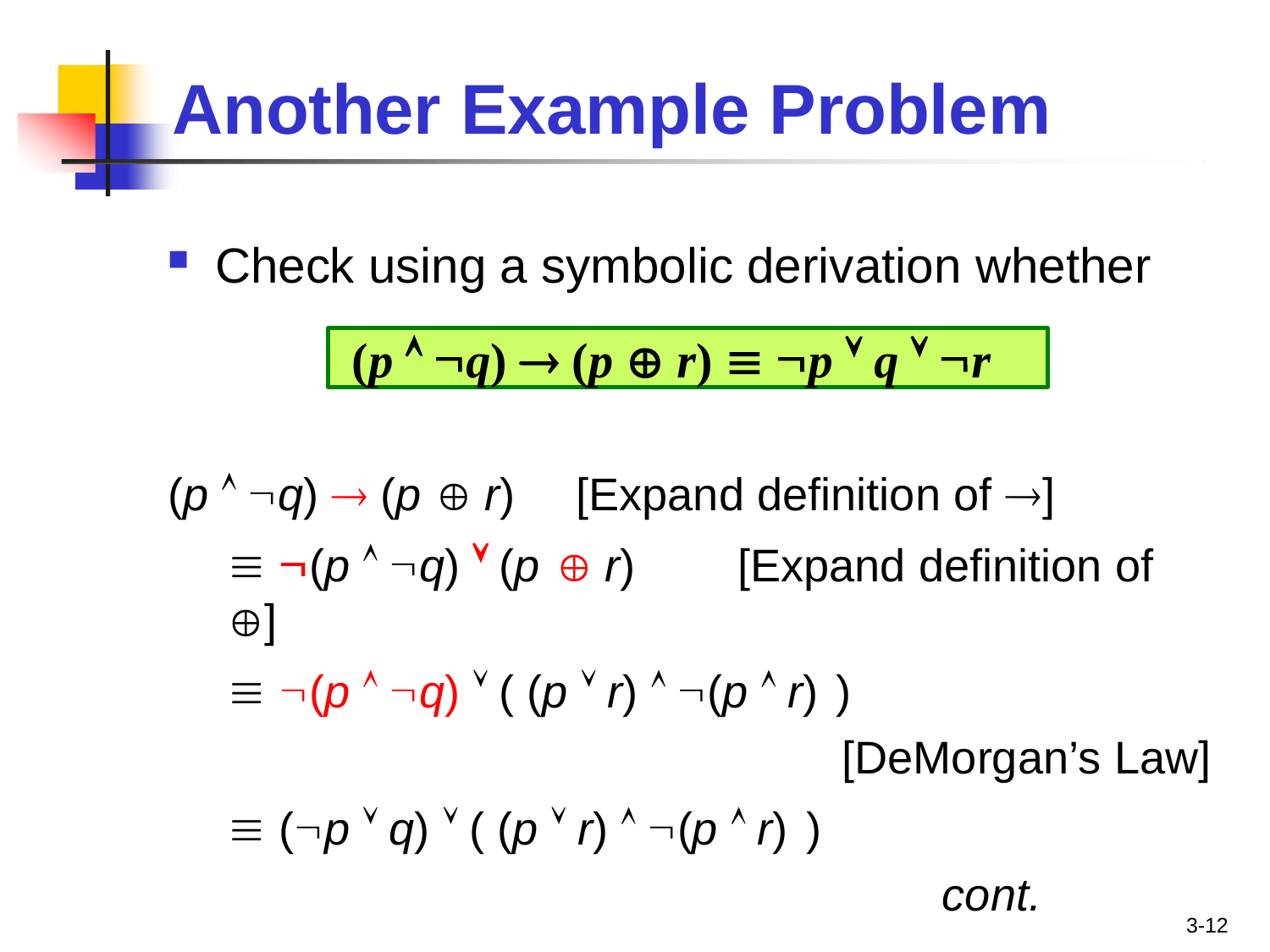

# Another Example Problem
Check using a symbolic derivation whether
(p ∧ ¬q) → (p ⊕ r) ≡ ¬p ∨ q ∨ ¬r
(p ∧ ¬q) → (p ⊕ r)	[Expand definition of →]
≡ ¬(p ∧ ¬q) ∨ (p ⊕ r)	[Expand definition of ⊕]
≡ ¬(p ∧ ¬q) ∨ ( (p ∨ r) ∧ ¬(p ∧ r) )
[DeMorgan’s Law]
≡ (¬p ∨ q) ∨ ( (p ∨ r) ∧ ¬(p ∧ r) )
cont.
3-12